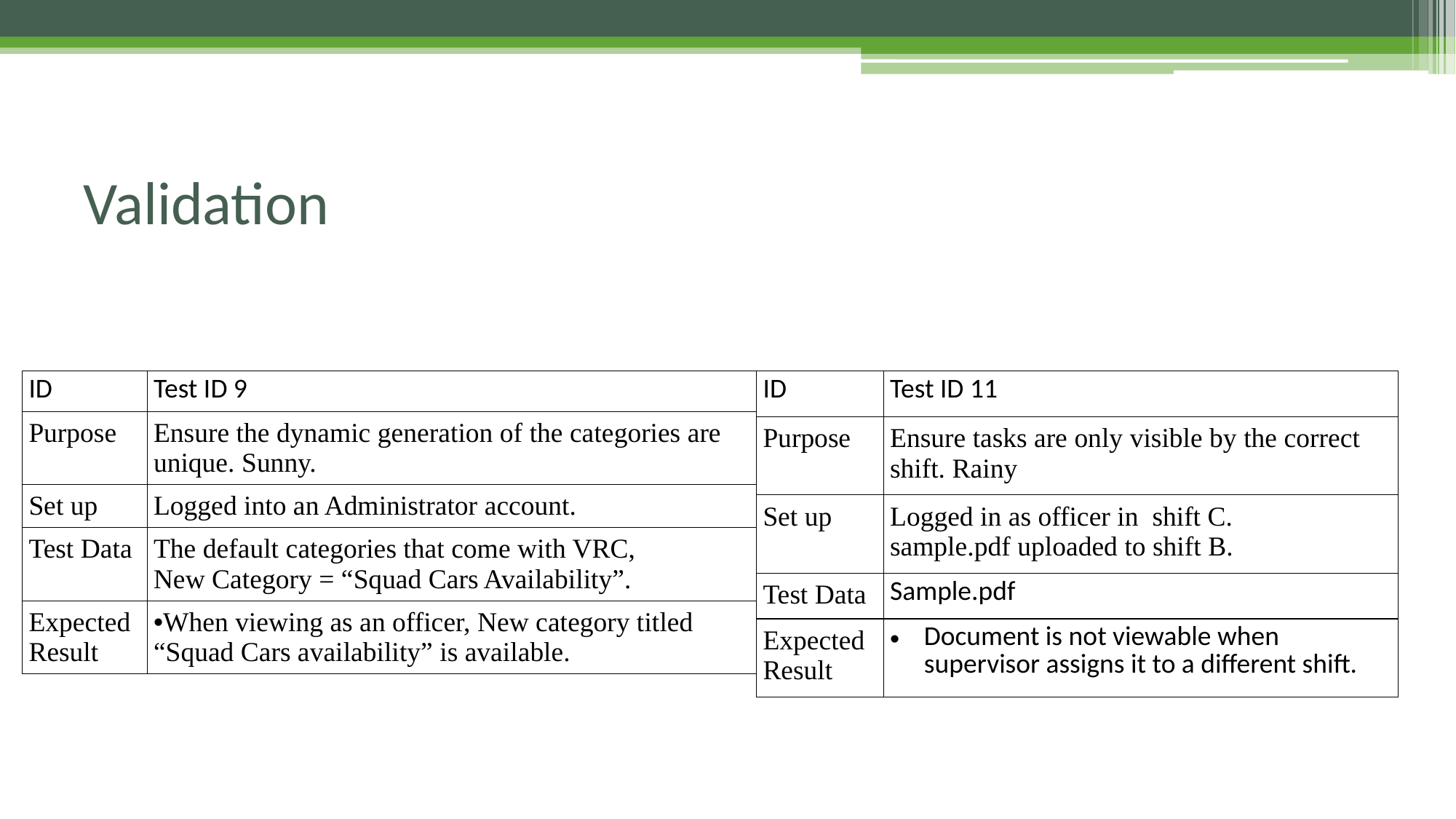

# Validation

| ID | Test ID 9 |
| --- | --- |
| Purpose | Ensure the dynamic generation of the categories are unique. Sunny. |
| Set up | Logged into an Administrator account. |
| Test Data | The default categories that come with VRC, New Category = “Squad Cars Availability”. |
| Expected Result | When viewing as an officer, New category titled “Squad Cars availability” is available. |
| ID | Test ID 11 |
| --- | --- |
| Purpose | Ensure tasks are only visible by the correct shift. Rainy |
| Set up | Logged in as officer in shift C. sample.pdf uploaded to shift B. |
| Test Data | Sample.pdf |
| Expected Result | Document is not viewable when supervisor assigns it to a different shift. |